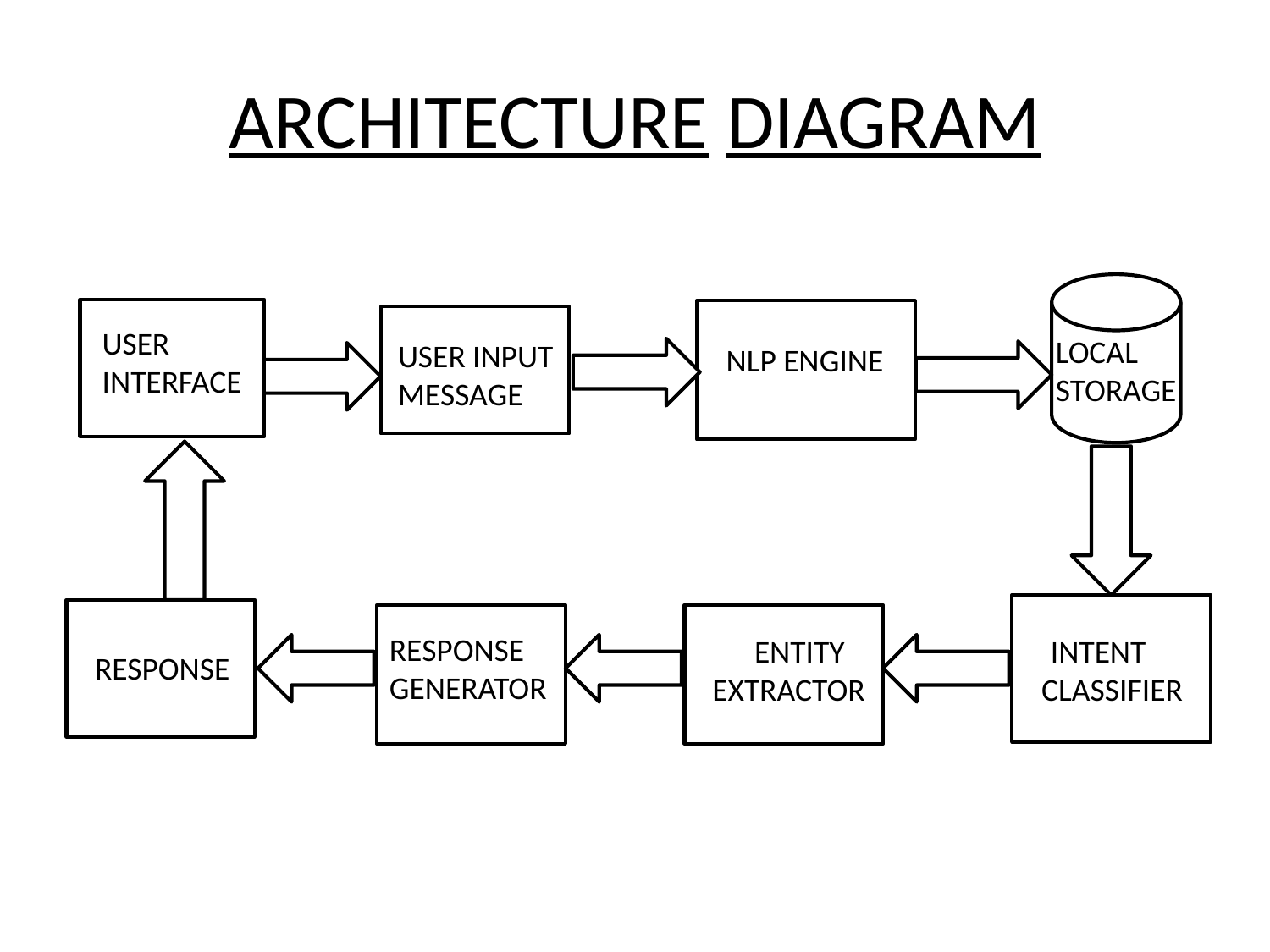

# ARCHITECTURE DIAGRAM

USER
INTERFACE
LOCAL
STORAGE
USER INPUT MESSAGE
NLP ENGINE

RESPONSE GENERATOR
   ENTITY EXTRACTOR
     INTENT
CLASSIFIER

RESPONSE